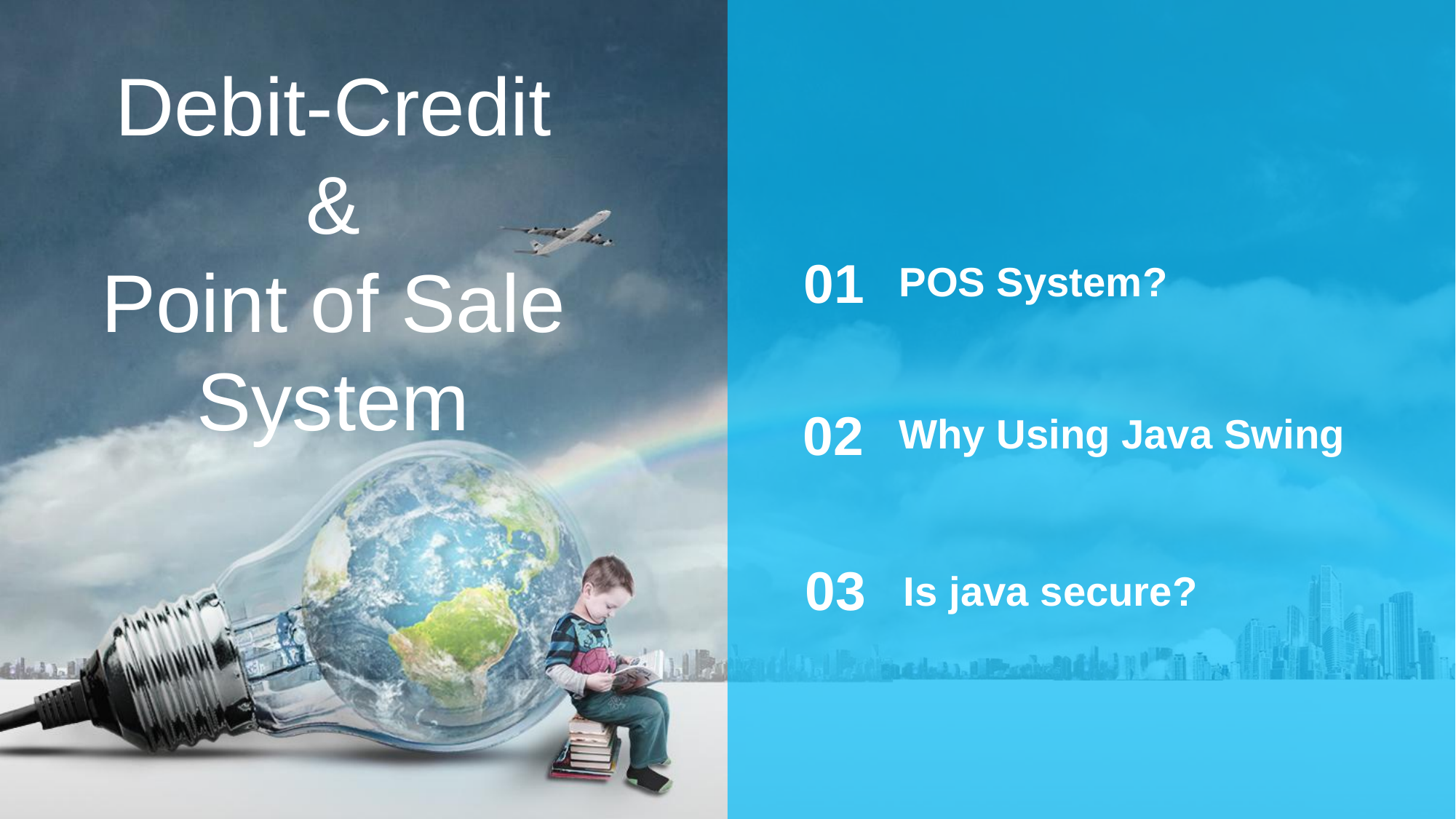

Debit-Credit
&
Point of Sale System
01
POS System?
02
Why Using Java Swing
03
Is java secure?